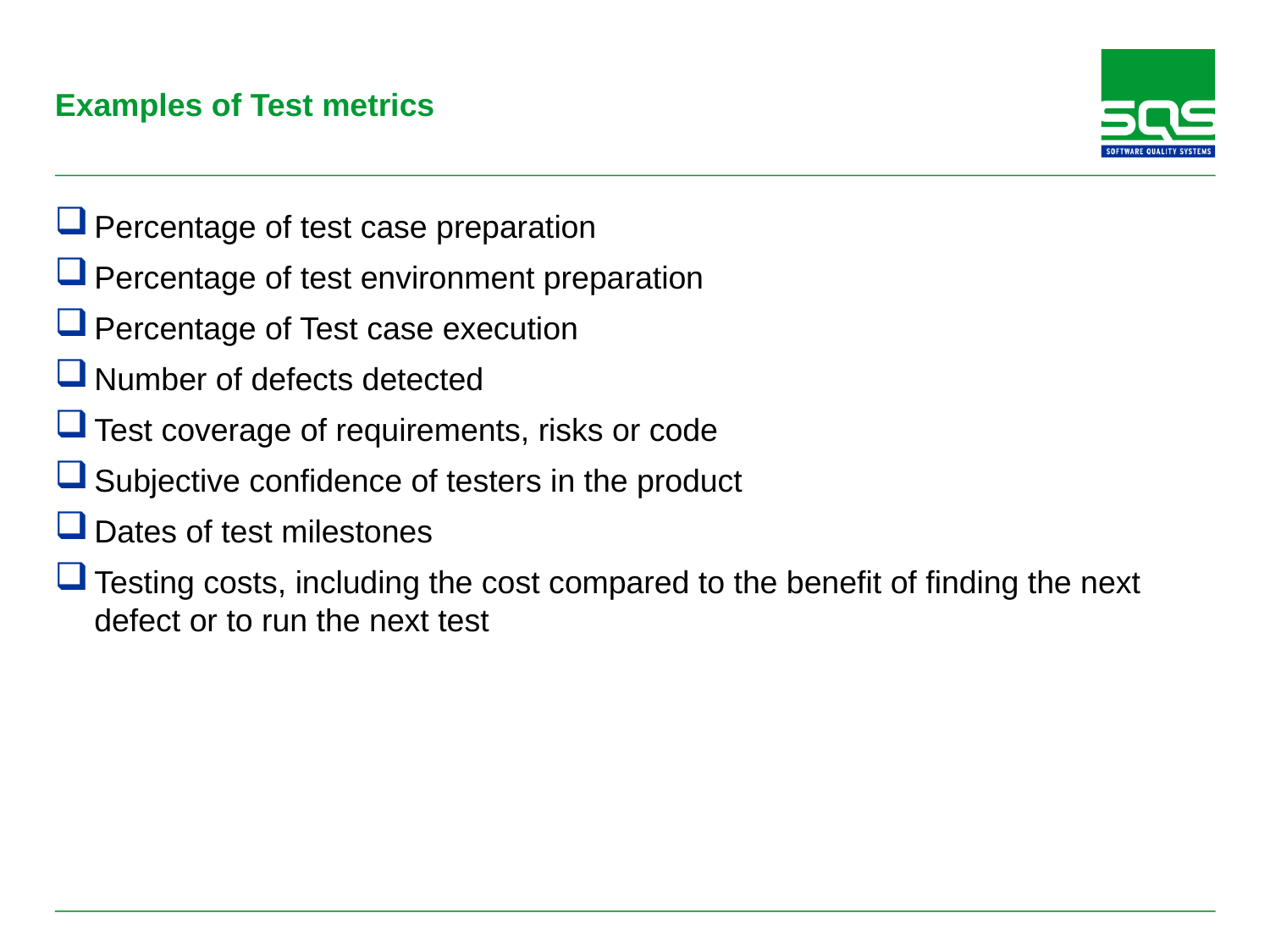

# Examples of Test metrics
Percentage of test case preparation
Percentage of test environment preparation
Percentage of Test case execution
Number of defects detected
Test coverage of requirements, risks or code
Subjective confidence of testers in the product
Dates of test milestones
Testing costs, including the cost compared to the benefit of finding the next defect or to run the next test